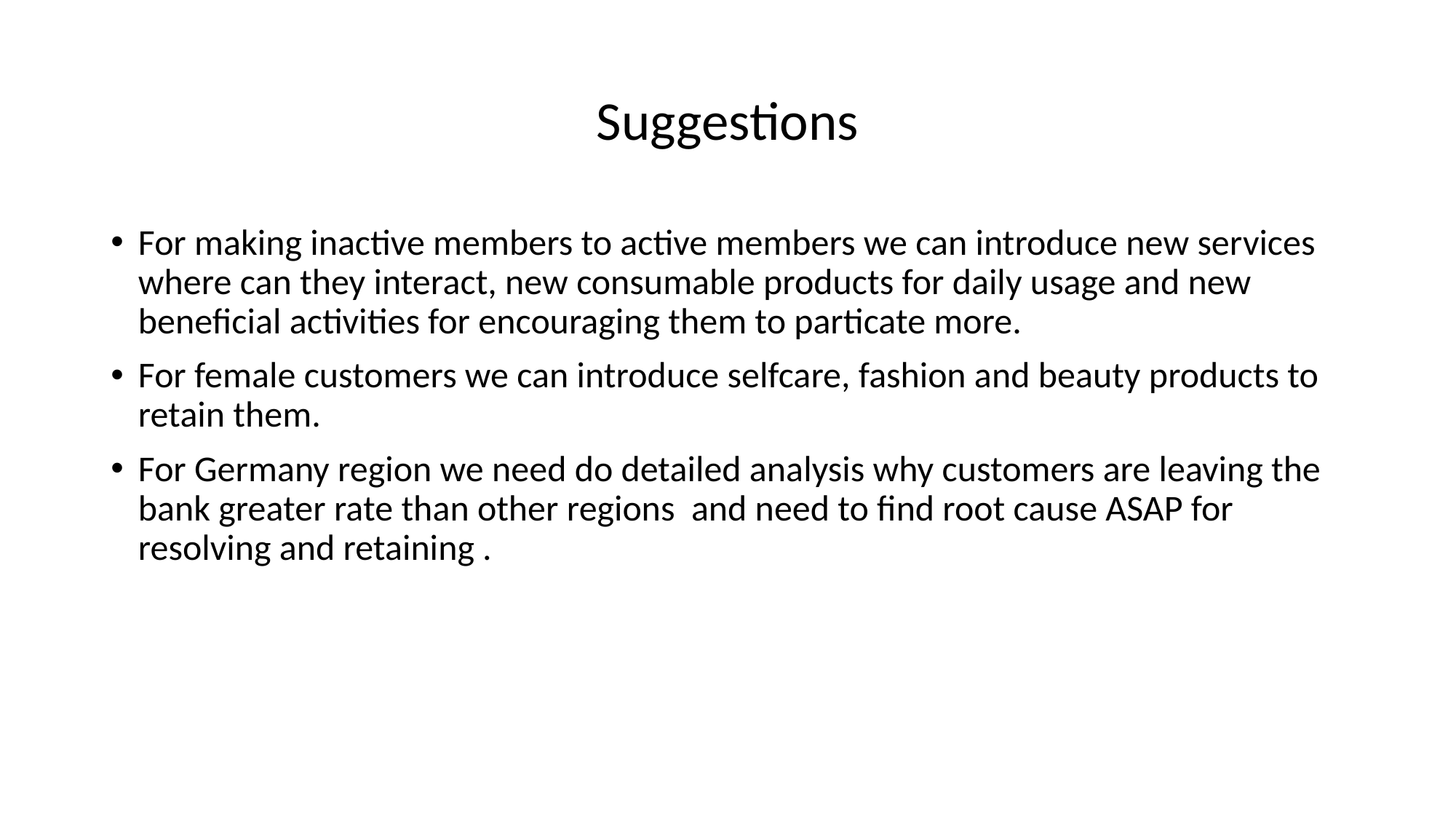

# Suggestions
For making inactive members to active members we can introduce new services where can they interact, new consumable products for daily usage and new beneficial activities for encouraging them to particate more.
For female customers we can introduce selfcare, fashion and beauty products to retain them.
For Germany region we need do detailed analysis why customers are leaving the bank greater rate than other regions  and need to find root cause ASAP for resolving and retaining .